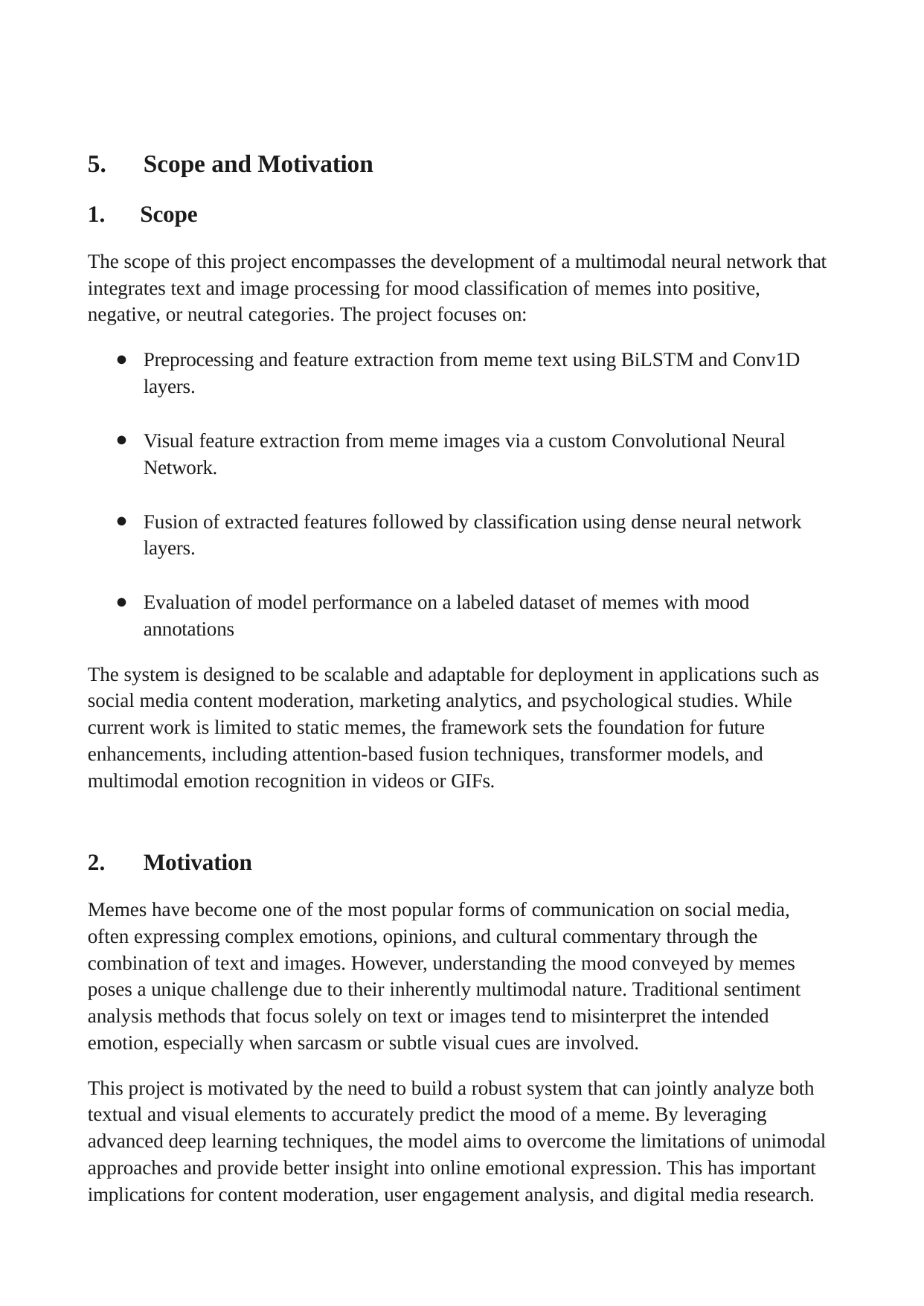

Scope and Motivation
Scope
The scope of this project encompasses the development of a multimodal neural network that integrates text and image processing for mood classification of memes into positive, negative, or neutral categories. The project focuses on:
Preprocessing and feature extraction from meme text using BiLSTM and Conv1D layers.

Visual feature extraction from meme images via a custom Convolutional Neural Network.

Fusion of extracted features followed by classification using dense neural network layers.

Evaluation of model performance on a labeled dataset of memes with mood annotations
The system is designed to be scalable and adaptable for deployment in applications such as social media content moderation, marketing analytics, and psychological studies. While current work is limited to static memes, the framework sets the foundation for future enhancements, including attention-based fusion techniques, transformer models, and multimodal emotion recognition in videos or GIFs.

Motivation
Memes have become one of the most popular forms of communication on social media, often expressing complex emotions, opinions, and cultural commentary through the combination of text and images. However, understanding the mood conveyed by memes poses a unique challenge due to their inherently multimodal nature. Traditional sentiment analysis methods that focus solely on text or images tend to misinterpret the intended emotion, especially when sarcasm or subtle visual cues are involved.
This project is motivated by the need to build a robust system that can jointly analyze both textual and visual elements to accurately predict the mood of a meme. By leveraging advanced deep learning techniques, the model aims to overcome the limitations of unimodal approaches and provide better insight into online emotional expression. This has important implications for content moderation, user engagement analysis, and digital media research.